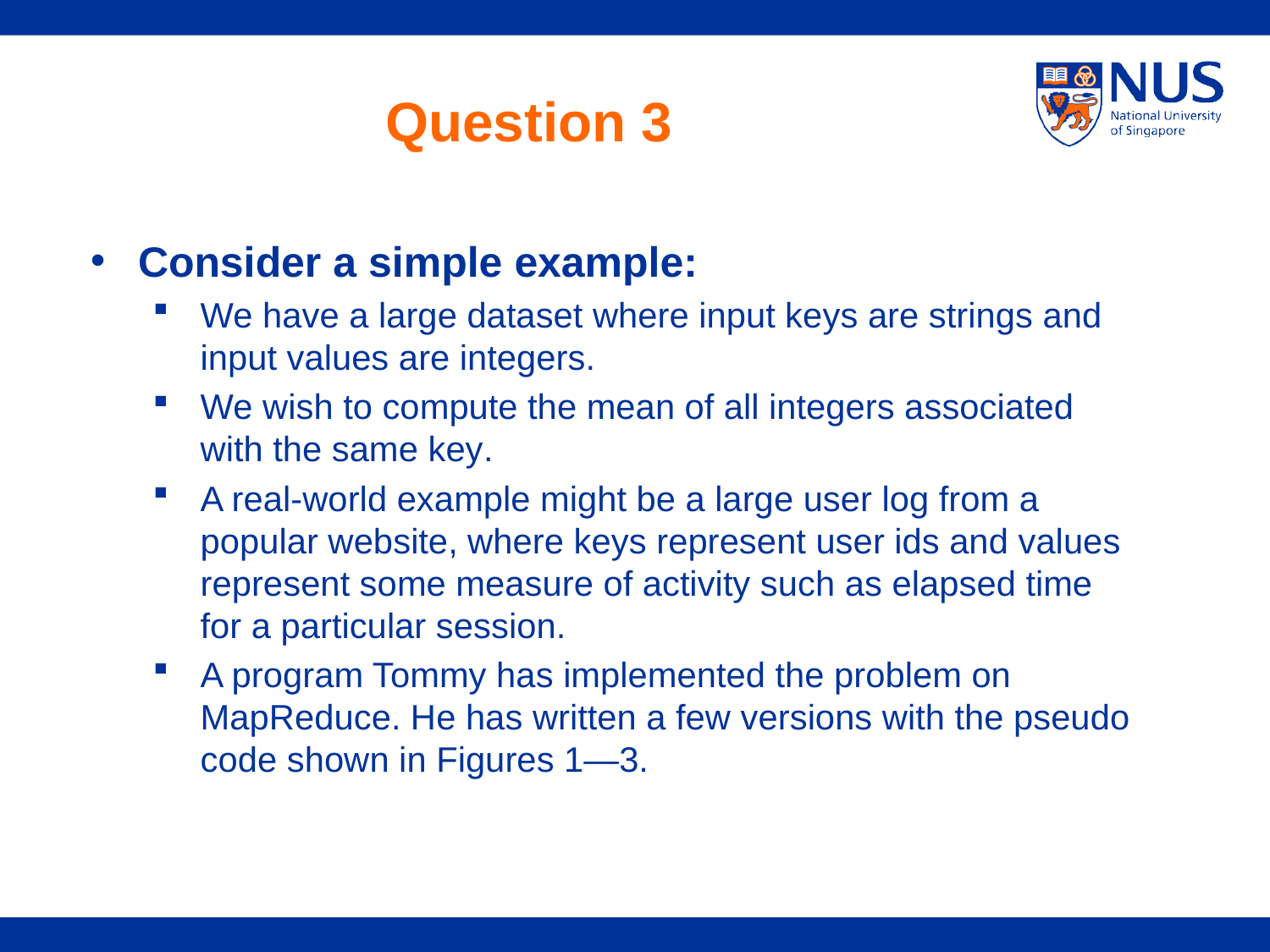

# Question 3
Consider a simple example:
We have a large dataset where input keys are strings and input values are integers.
We wish to compute the mean of all integers associated with the same key.
A real-world example might be a large user log from a popular website, where keys represent user ids and values represent some measure of activity such as elapsed time for a particular session.
A program Tommy has implemented the problem on MapReduce. He has written a few versions with the pseudo code shown in Figures 1—3.
8